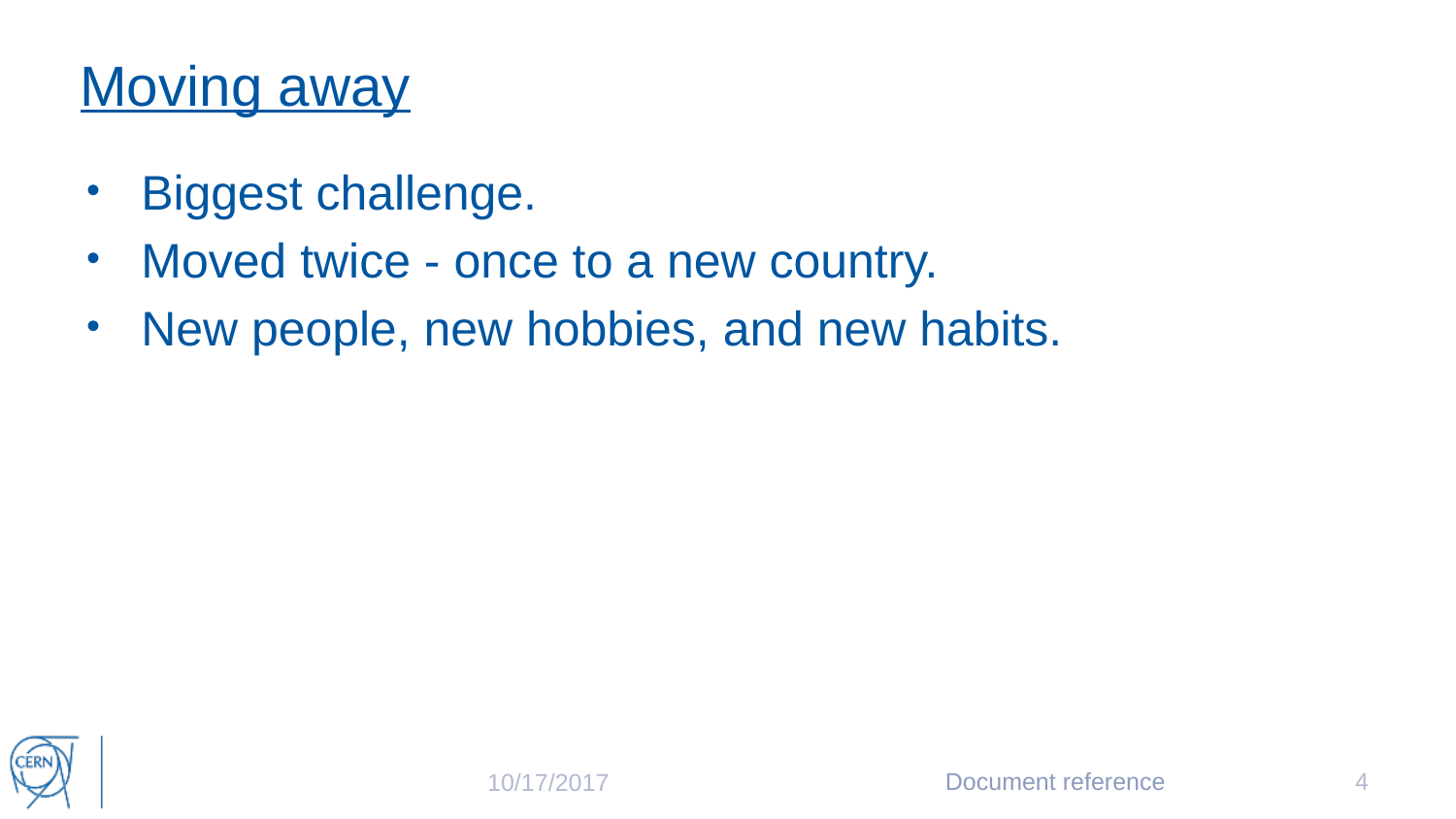

# Moving away
Biggest challenge.
Moved twice - once to a new country.
New people, new hobbies, and new habits.
Document reference
4
10/17/2017